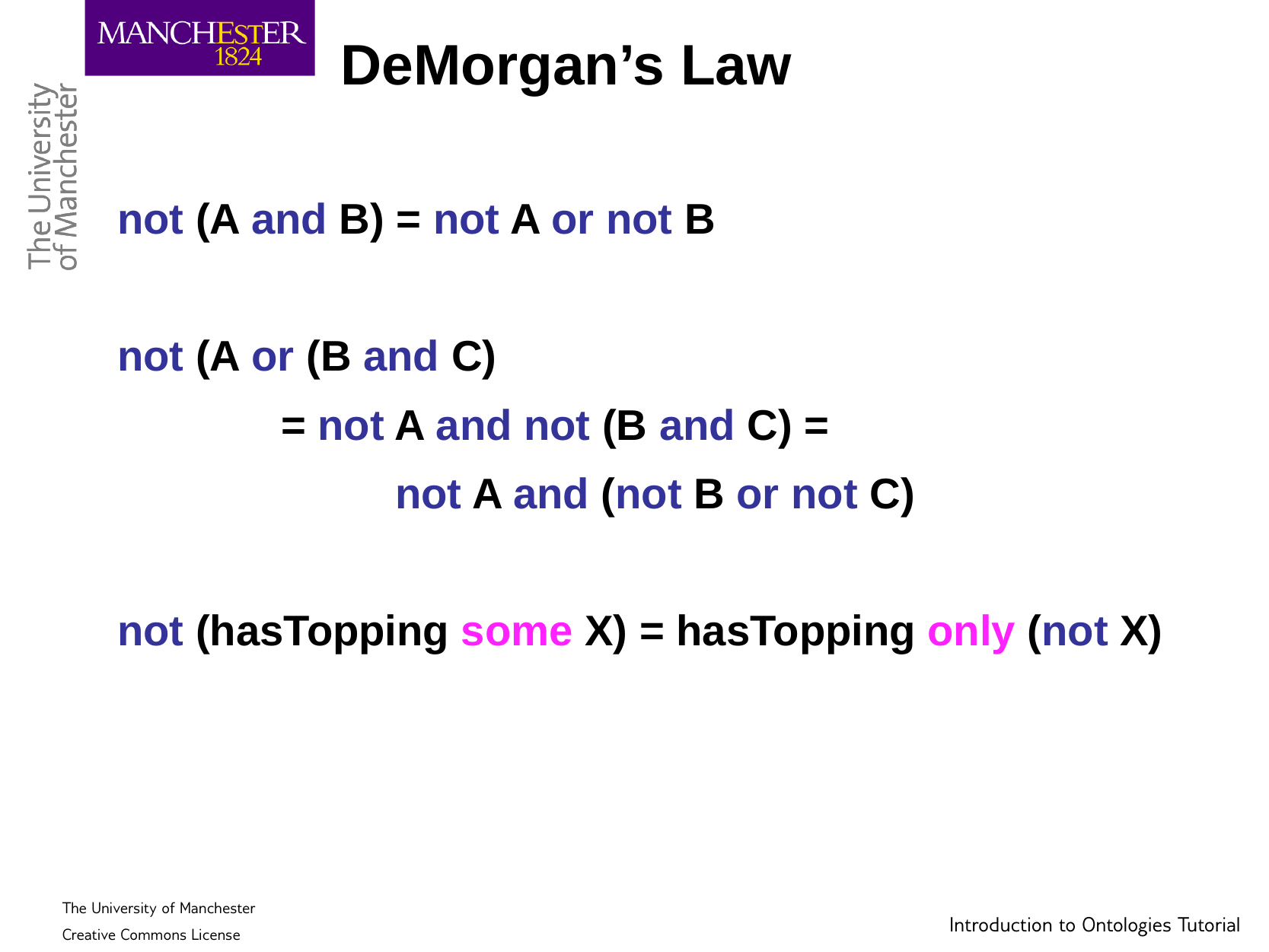

# DeMorgan’s Law
not (A and B) = not A or not B

not (A or (B and C)
		= not A and not (B and C) =
			not A and (not B or not C)

not (hasTopping some X) = hasTopping only (not X)